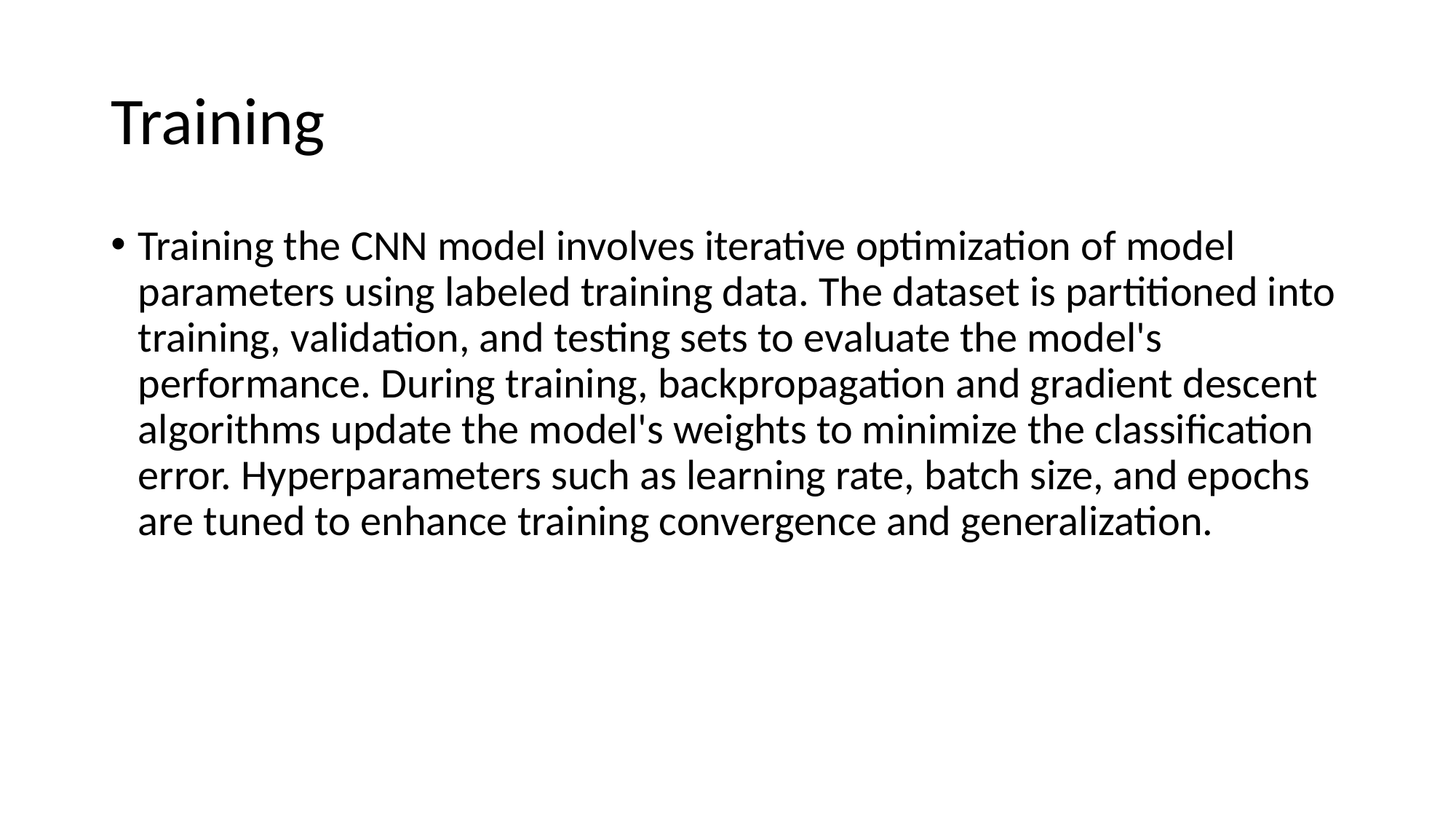

# Training
Training the CNN model involves iterative optimization of model parameters using labeled training data. The dataset is partitioned into training, validation, and testing sets to evaluate the model's performance. During training, backpropagation and gradient descent algorithms update the model's weights to minimize the classification error. Hyperparameters such as learning rate, batch size, and epochs are tuned to enhance training convergence and generalization.